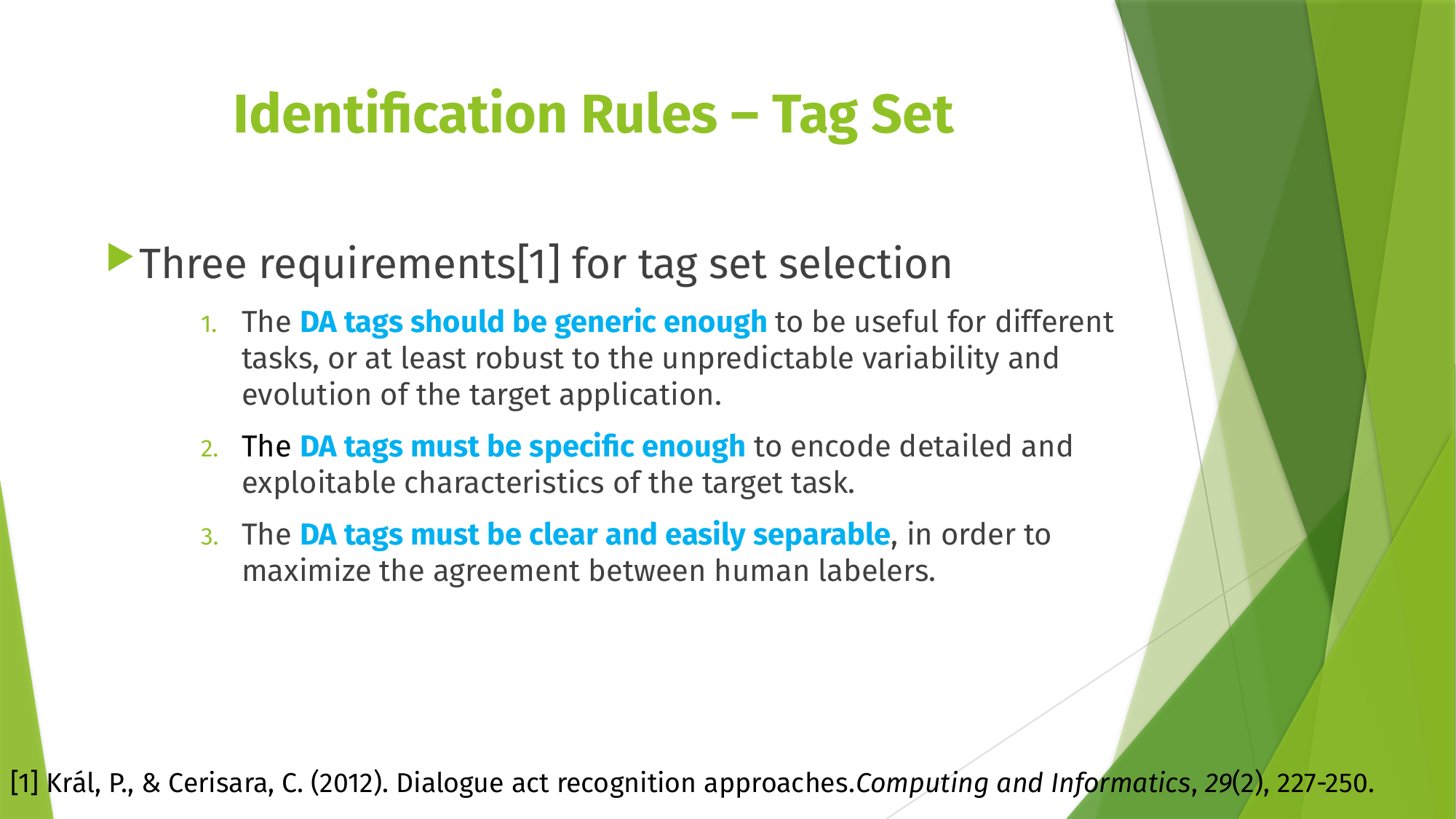

# Identification Rules – Tag Set
Three requirements[1] for tag set selection
The DA tags should be generic enough to be useful for different tasks, or at least robust to the unpredictable variability and evolution of the target application.
The DA tags must be specific enough to encode detailed and exploitable characteristics of the target task.
The DA tags must be clear and easily separable, in order to maximize the agreement between human labelers.

[1] Král, P., & Cerisara, C. (2012). Dialogue act recognition approaches.Computing and Informatics, 29(2), 227-250.